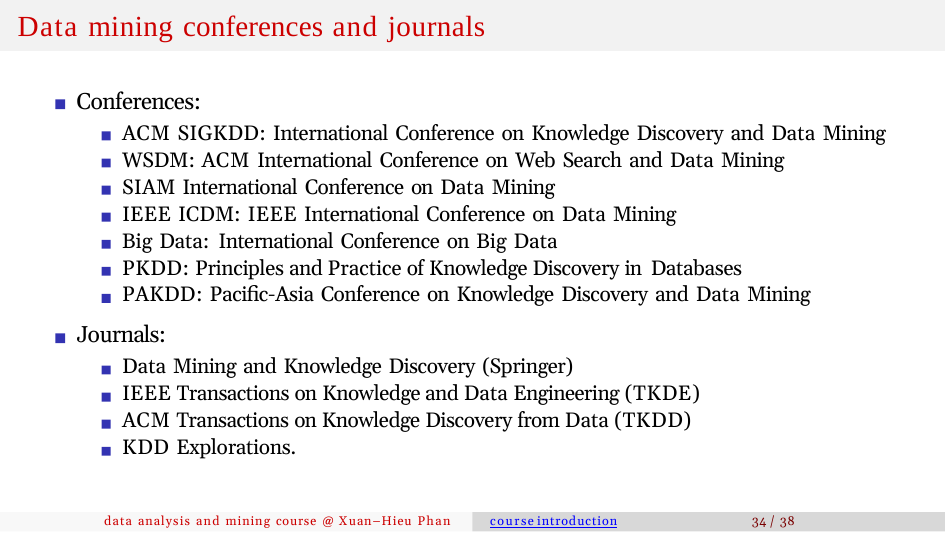

# Data mining conferences and journals
Conferences:
ACM SIGKDD: International Conference on Knowledge Discovery and Data Mining  WSDM: ACM International Conference on Web Search and Data Mining
SIAM International Conference on Data Mining
IEEE ICDM: IEEE International Conference on Data Mining  Big Data: International Conference on Big Data
PKDD: Principles and Practice of Knowledge Discovery in Databases  PAKDD: Pacific-Asia Conference on Knowledge Discovery and Data Mining
Journals:
Data Mining and Knowledge Discovery (Springer)
IEEE Transactions on Knowledge and Data Engineering (TKDE)  ACM Transactions on Knowledge Discovery from Data (TKDD)  KDD Explorations.

data analysis and mining course @ Xuan–Hieu Phan
course introduction
34 / 38